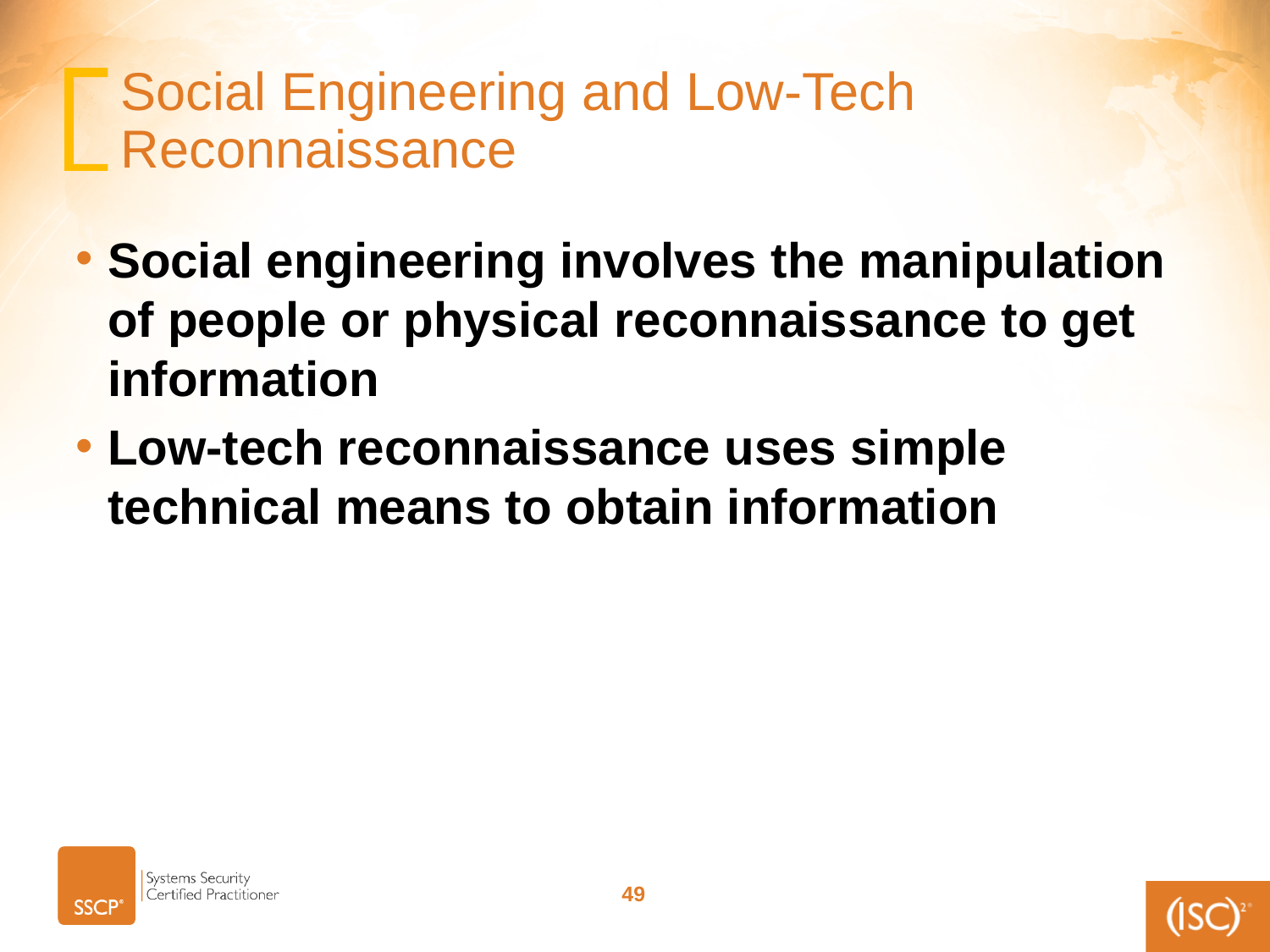

# Social Engineering and Low-Tech Reconnaissance
Social engineering involves the manipulation of people or physical reconnaissance to get information
Low-tech reconnaissance uses simple technical means to obtain information